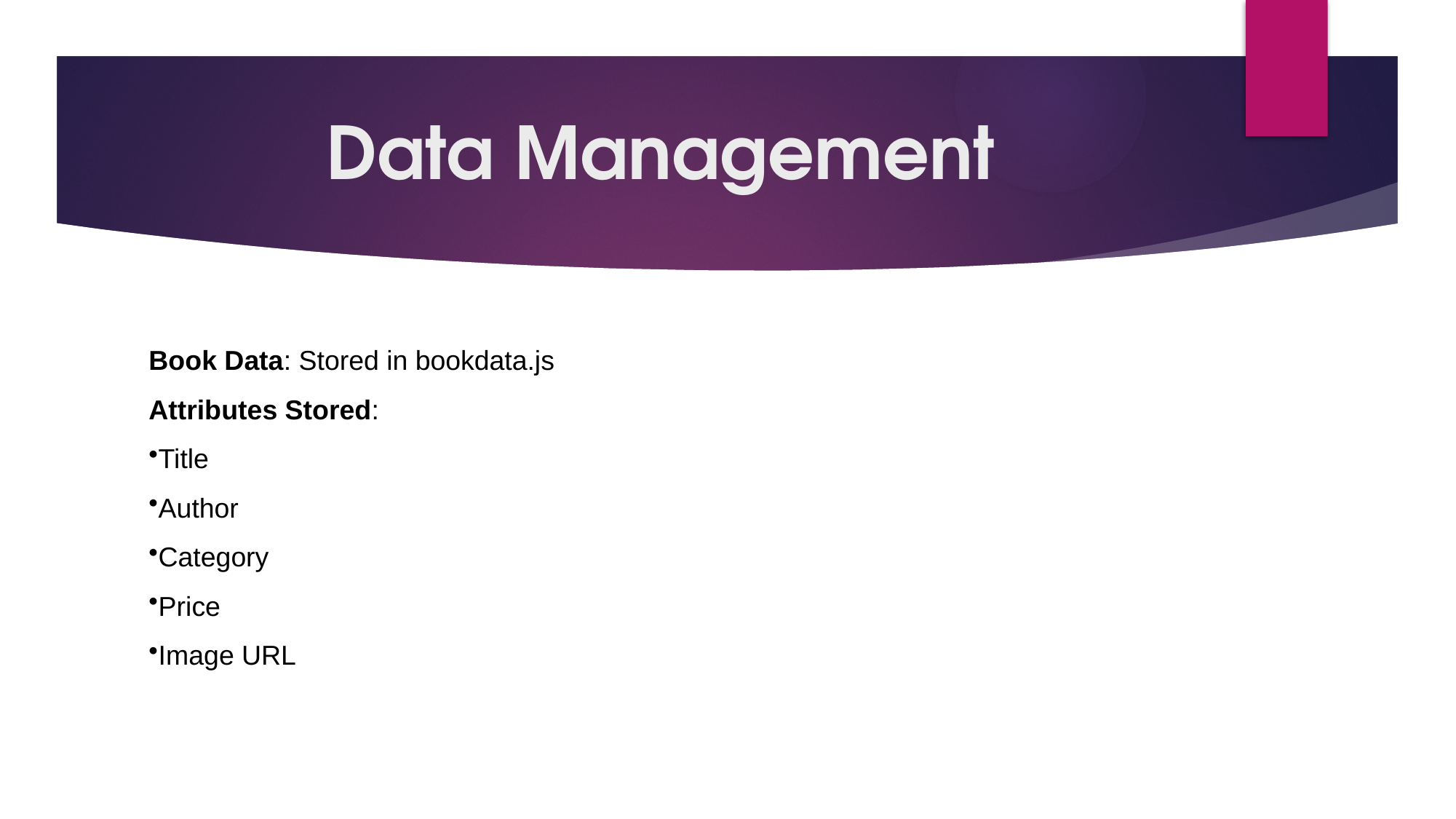

# Data Management
Book Data: Stored in bookdata.js
Attributes Stored:
Title
Author
Category
Price
Image URL